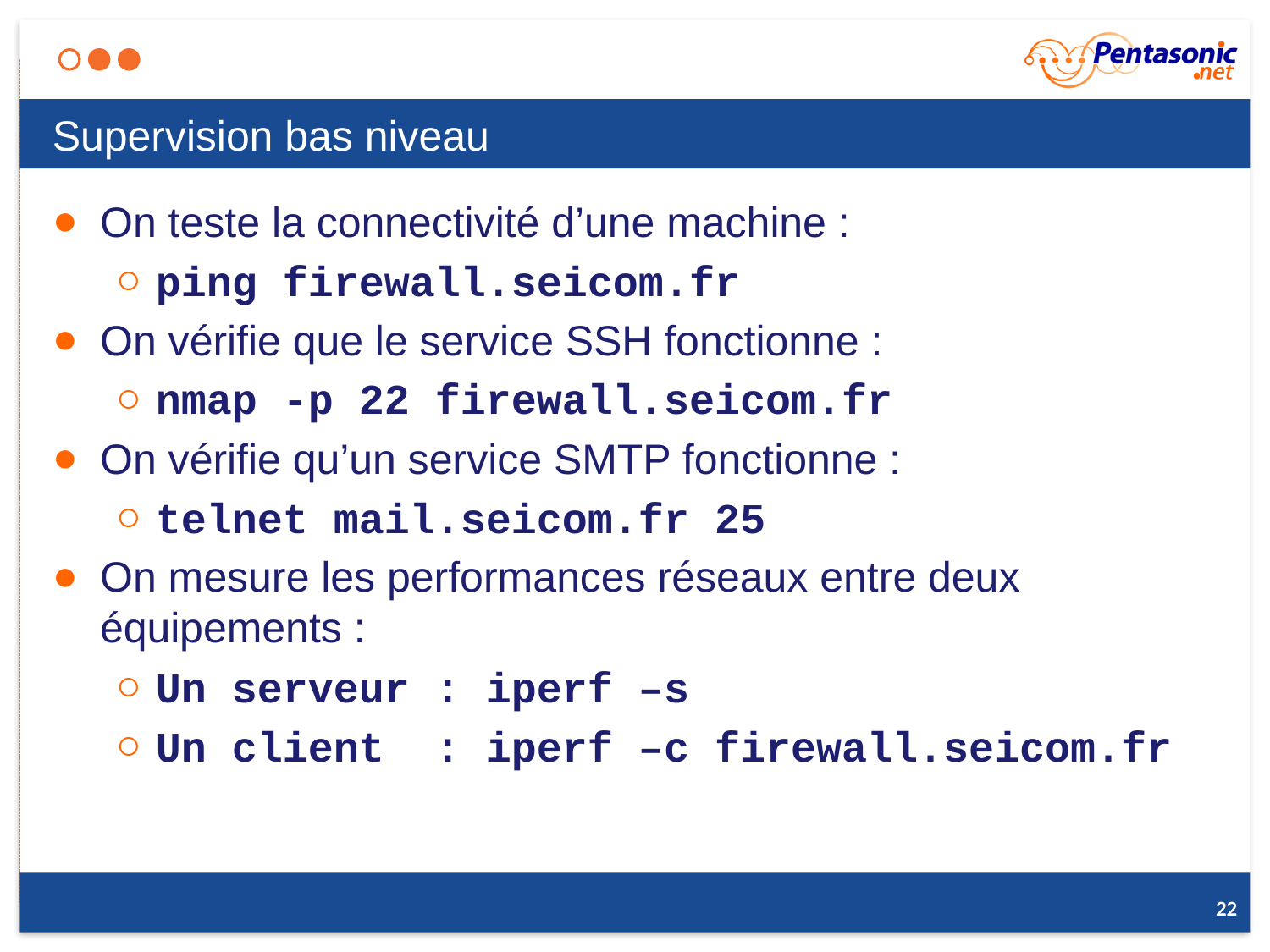

# Supervision bas niveau
On teste la connectivité d’une machine :
ping firewall.seicom.fr
On vérifie que le service SSH fonctionne :
nmap -p 22 firewall.seicom.fr
On vérifie qu’un service SMTP fonctionne :
telnet mail.seicom.fr 25
On mesure les performances réseaux entre deux équipements :
Un serveur : iperf –s
Un client  : iperf –c firewall.seicom.fr

22